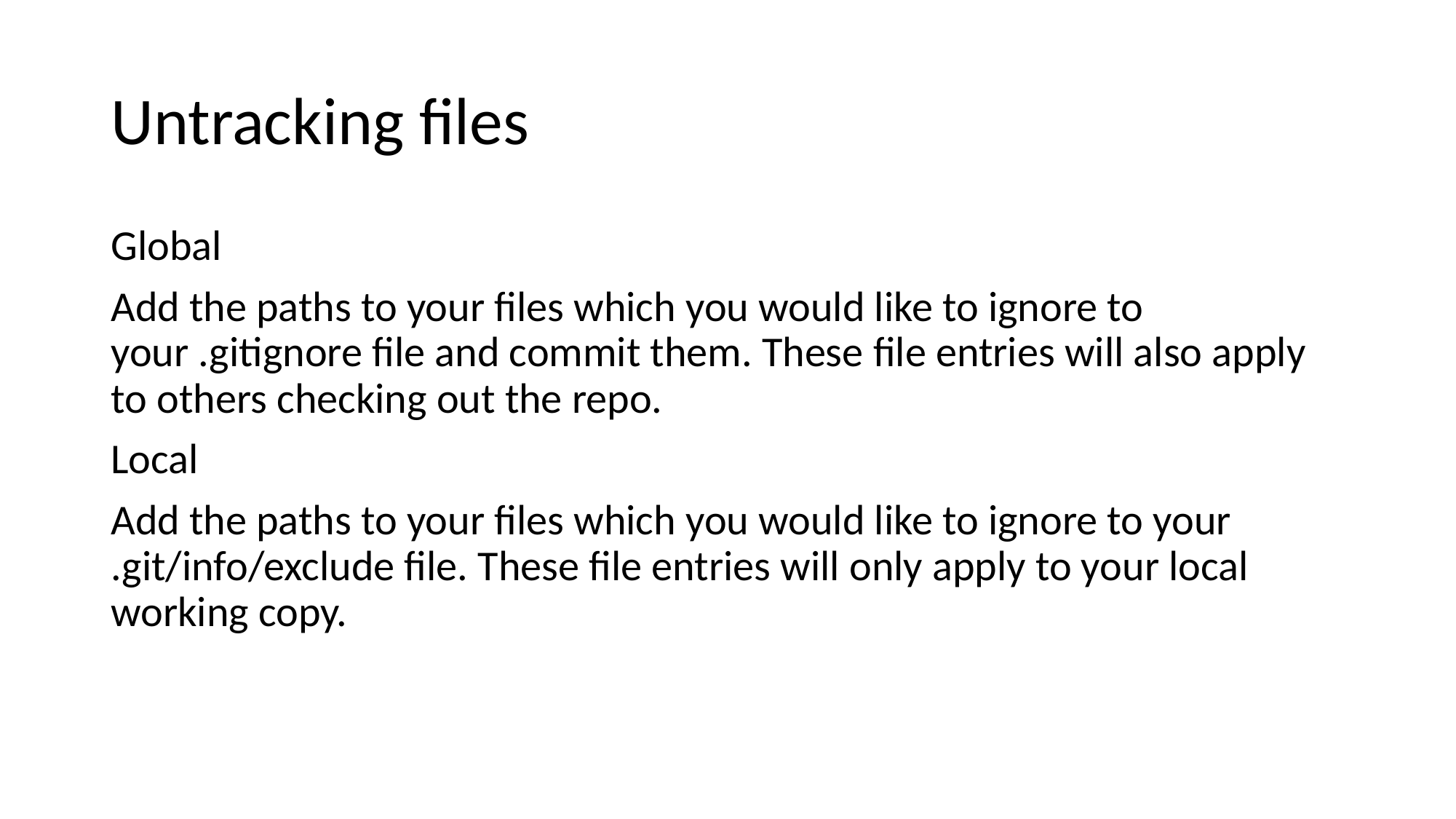

# Untracking files
Global
Add the paths to your files which you would like to ignore to your .gitignore file and commit them. These file entries will also apply to others checking out the repo.
Local
Add the paths to your files which you would like to ignore to your .git/info/exclude file. These file entries will only apply to your local working copy.